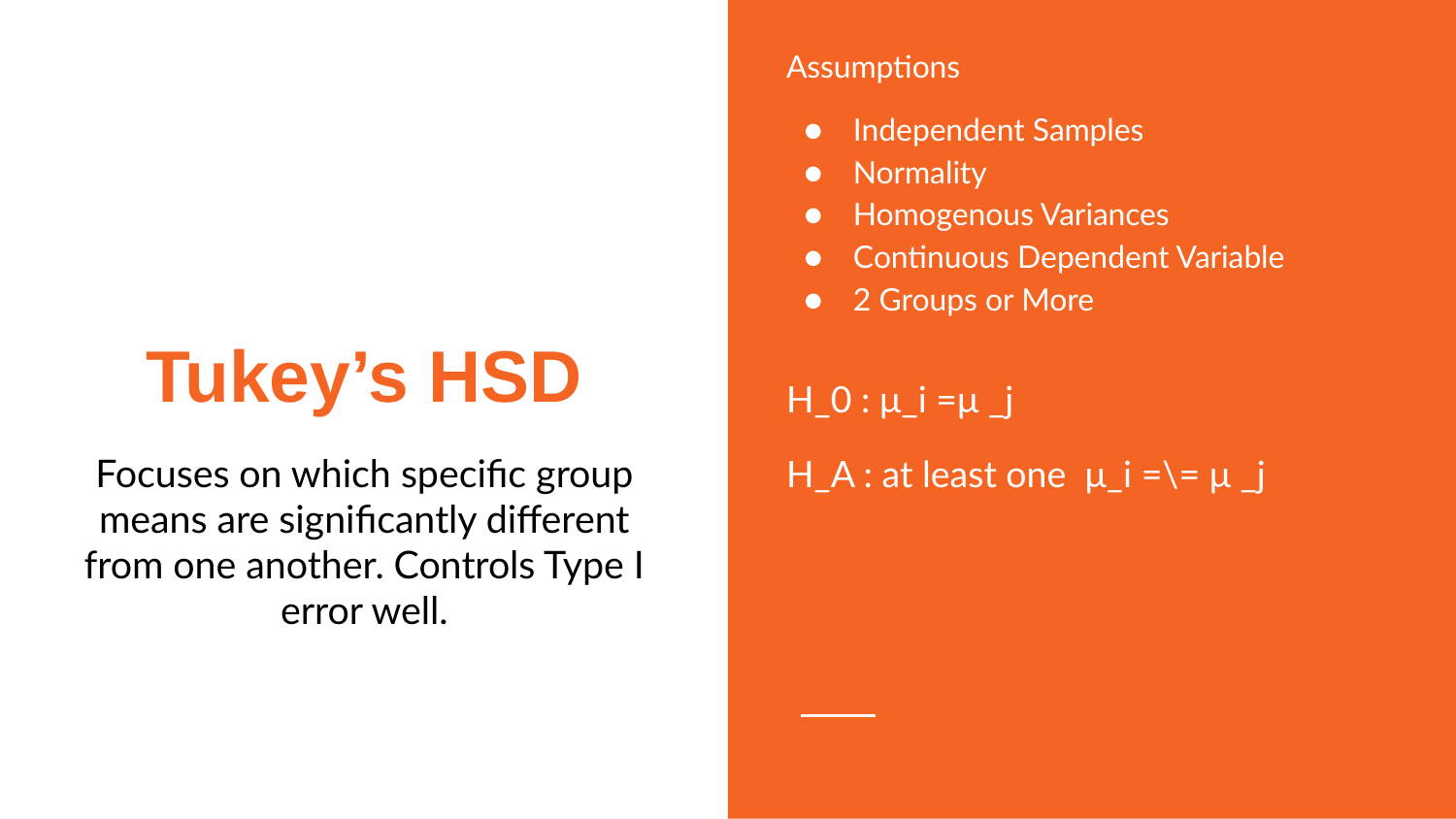

Assumptions
Independent Samples
Normality
Homogenous Variances
Continuous Dependent Variable
2 Groups or More
# Tukey’s HSD
H_0 : μ_i =μ _j
H_A : at least one  μ_i =\= μ _j
​

Focuses on which specific group means are significantly different from one another. Controls Type I error well.